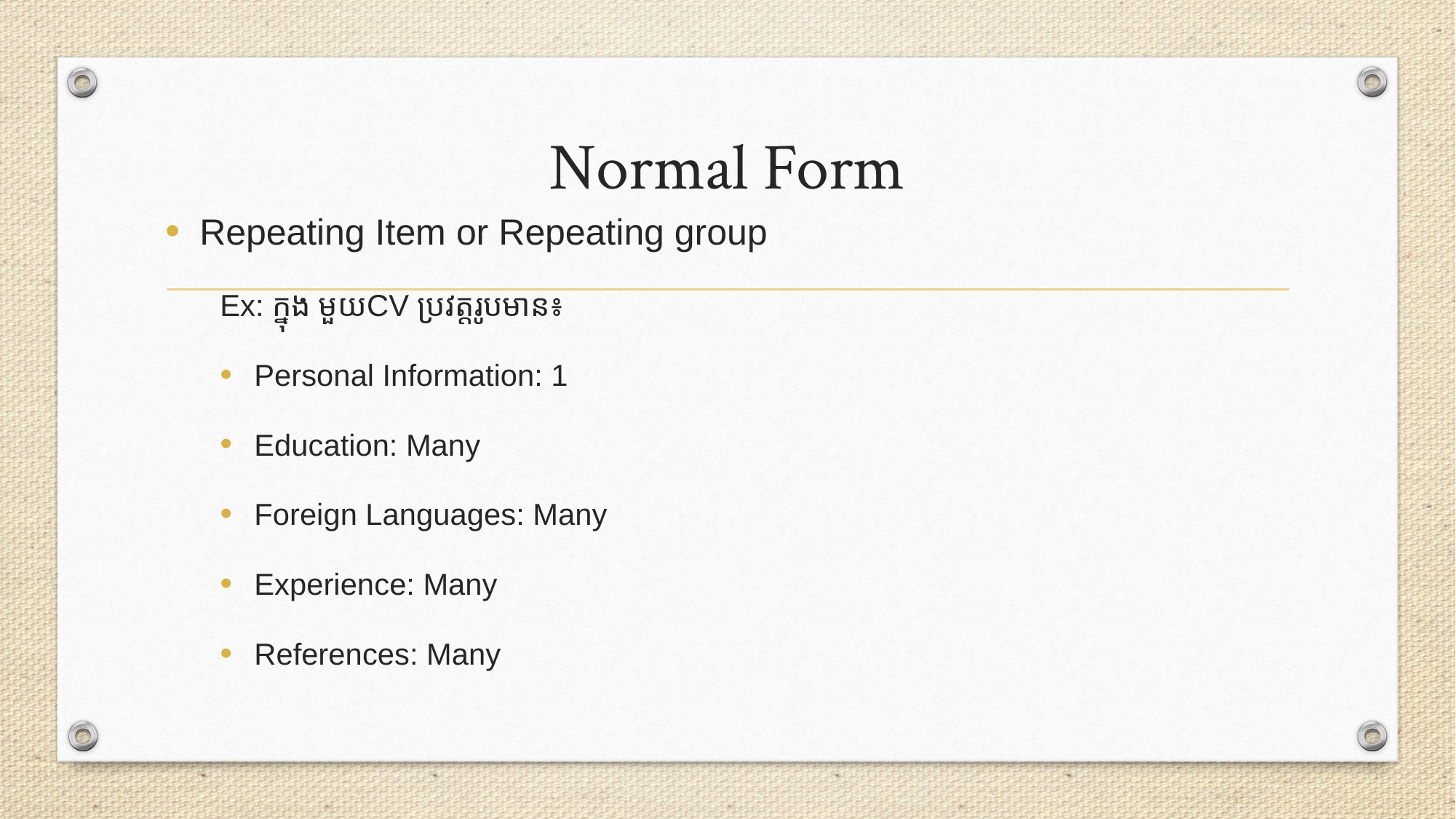

# Normal Form
Repeating Item or Repeating group
Ex: ក្នុង មួយCV ប្រវត្តរូបមាន៖
Personal Information: 1
Education: Many
Foreign Languages: Many
Experience: Many
References: Many